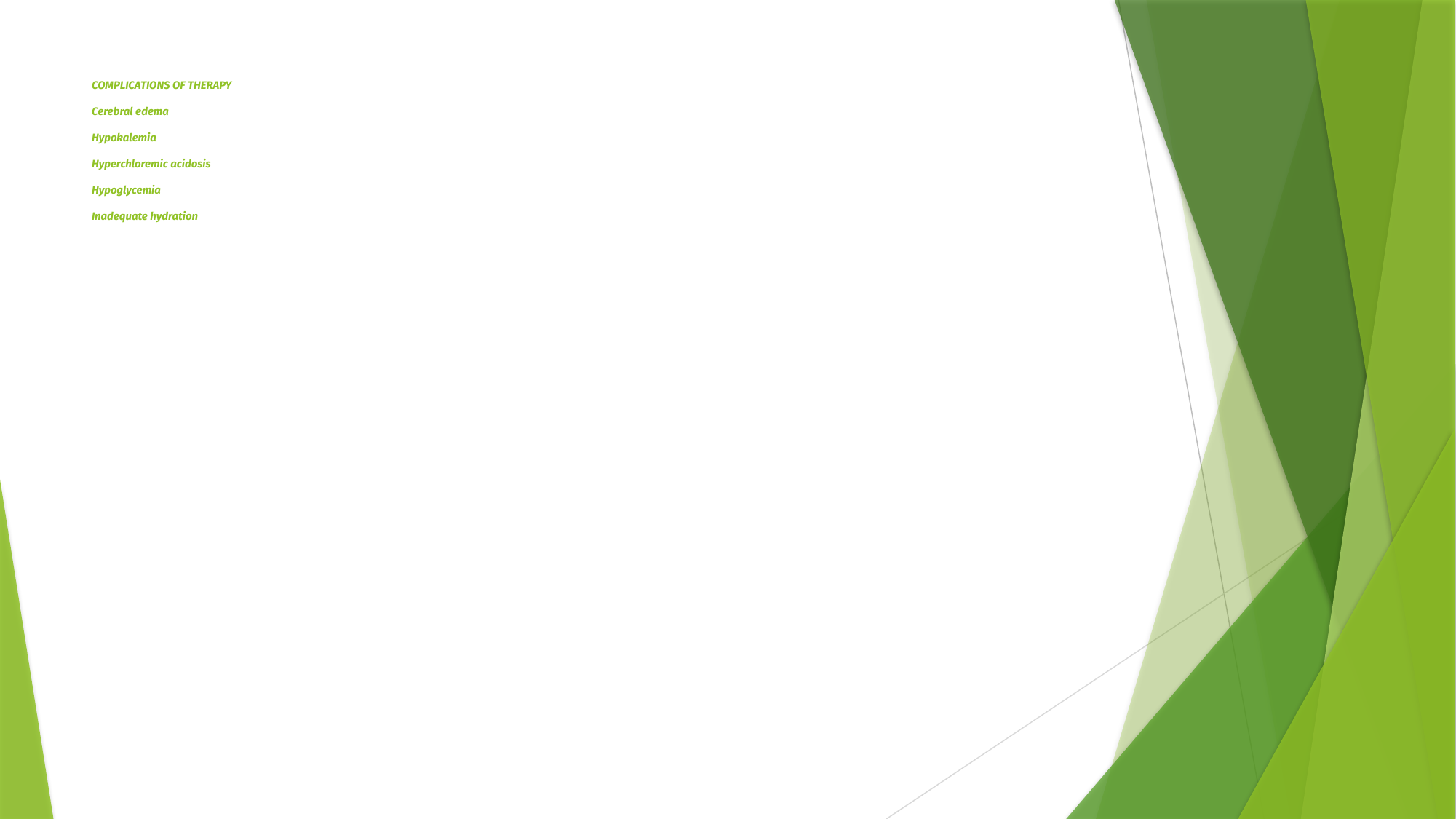

# COMPLICATIONS OF THERAPY Cerebral edema Hypokalemia Hyperchloremic acidosis Hypoglycemia Inadequate hydration